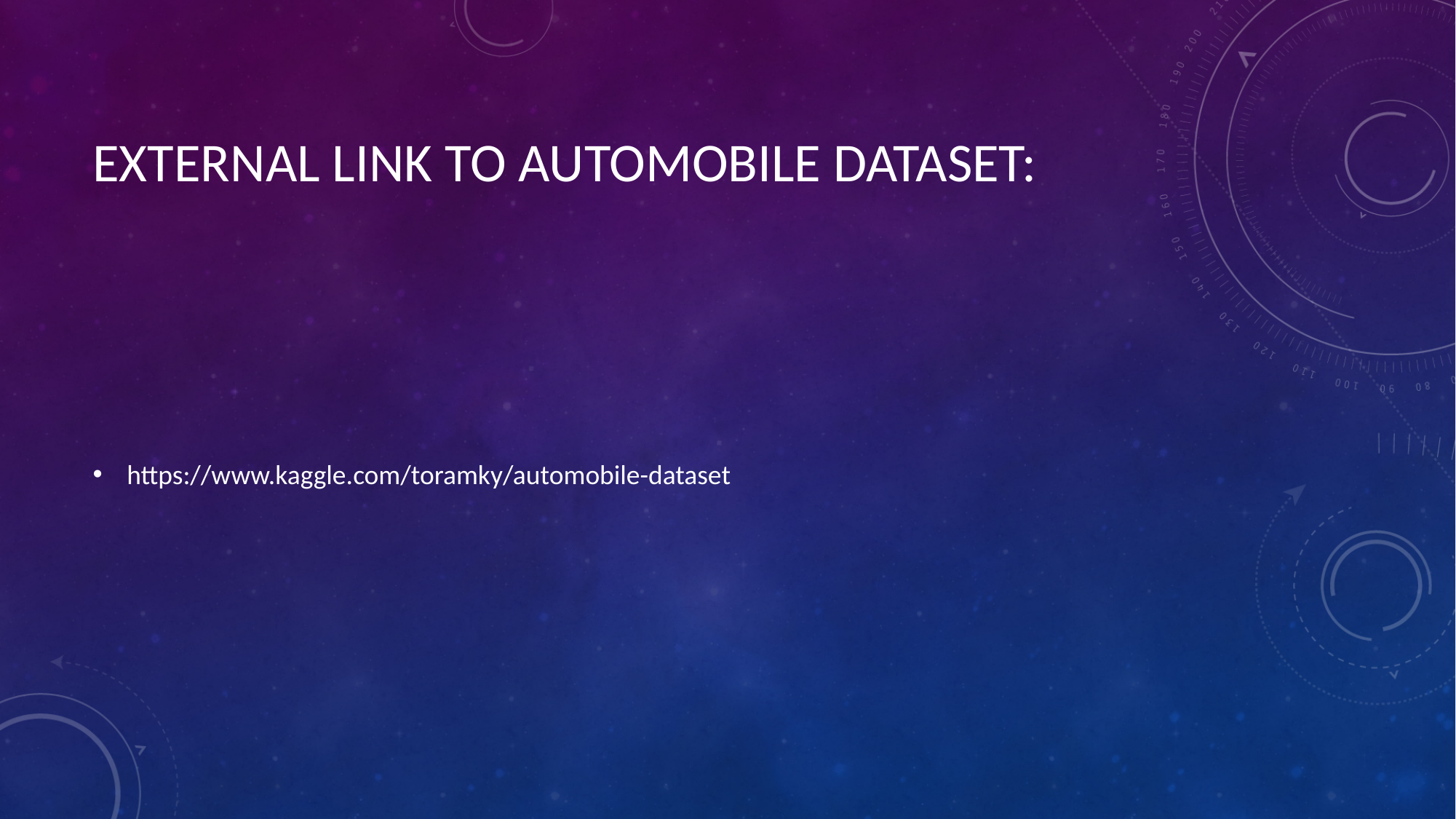

# External link to Automobile Dataset:
https://www.kaggle.com/toramky/automobile-dataset